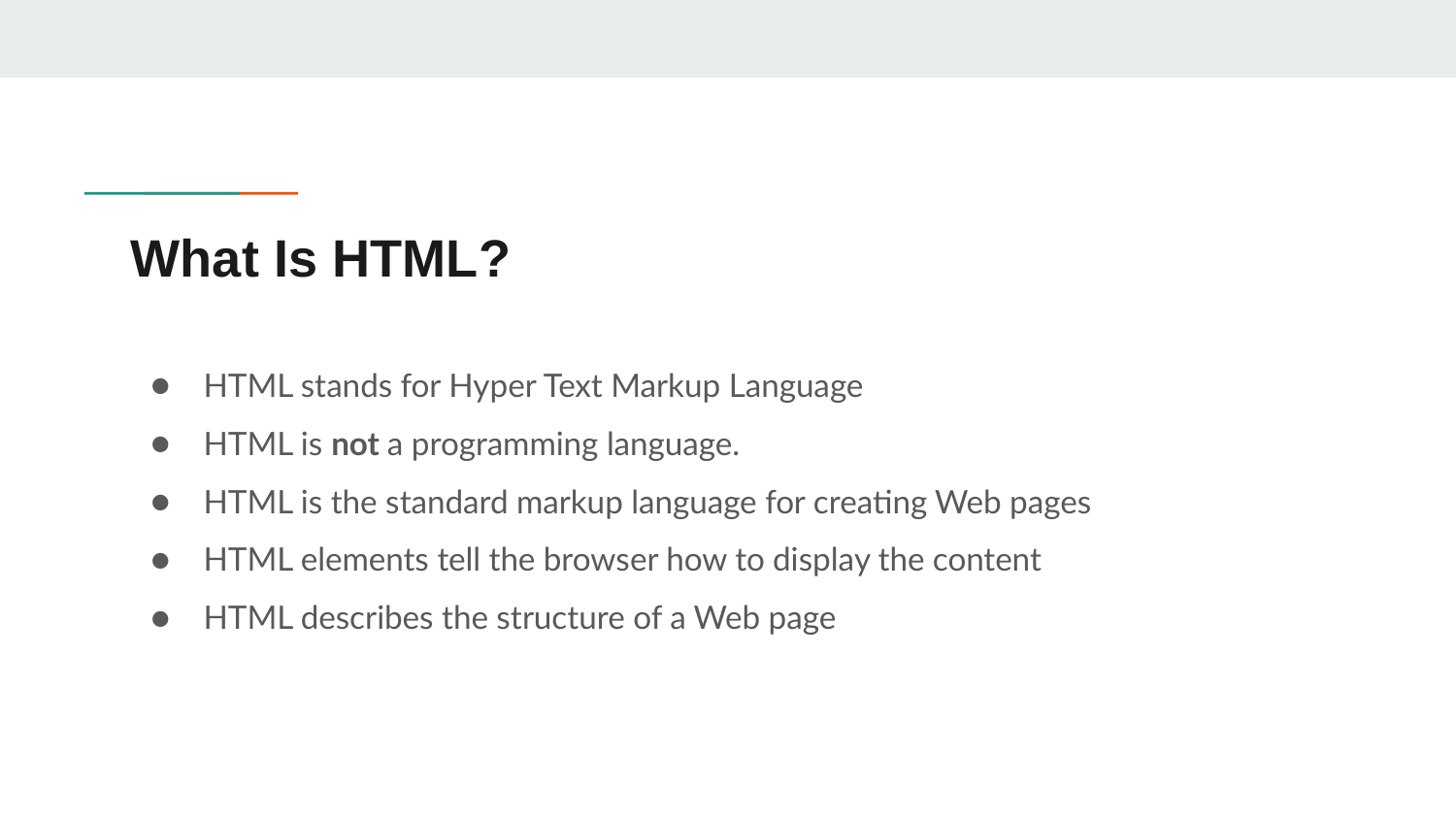

# What Is HTML?
HTML stands for Hyper Text Markup Language
HTML is not a programming language.
HTML is the standard markup language for creating Web pages
HTML elements tell the browser how to display the content
HTML describes the structure of a Web page